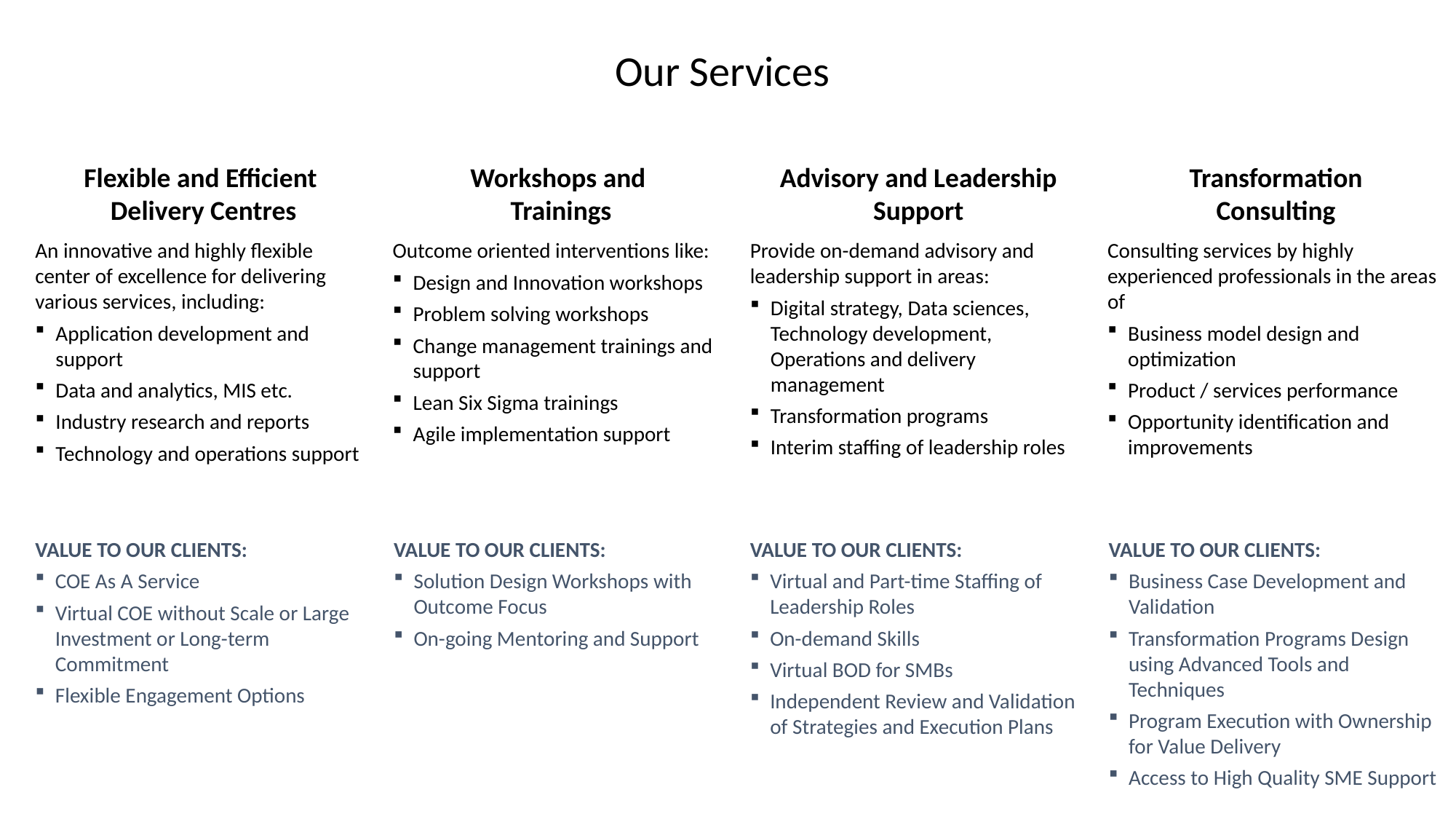

Our Services
Flexible and Efficient
Delivery Centres
An innovative and highly flexible center of excellence for delivering various services, including:
Application development and support
Data and analytics, MIS etc.
Industry research and reports
Technology and operations support
Workshops and
Trainings
Outcome oriented interventions like:
Design and Innovation workshops
Problem solving workshops
Change management trainings and support
Lean Six Sigma trainings
Agile implementation support
Advisory and Leadership Support
Provide on-demand advisory and leadership support in areas:
Digital strategy, Data sciences, Technology development, Operations and delivery management
Transformation programs
Interim staffing of leadership roles
Transformation
Consulting
Consulting services by highly experienced professionals in the areas of
Business model design and optimization
Product / services performance
Opportunity identification and improvements
VALUE TO OUR CLIENTS:
COE As A Service
Virtual COE without Scale or Large Investment or Long-term Commitment
Flexible Engagement Options
VALUE TO OUR CLIENTS:
Solution Design Workshops with Outcome Focus
On-going Mentoring and Support
VALUE TO OUR CLIENTS:
Virtual and Part-time Staffing of Leadership Roles
On-demand Skills
Virtual BOD for SMBs
Independent Review and Validation of Strategies and Execution Plans
VALUE TO OUR CLIENTS:
Business Case Development and Validation
Transformation Programs Design using Advanced Tools and Techniques
Program Execution with Ownership for Value Delivery
Access to High Quality SME Support